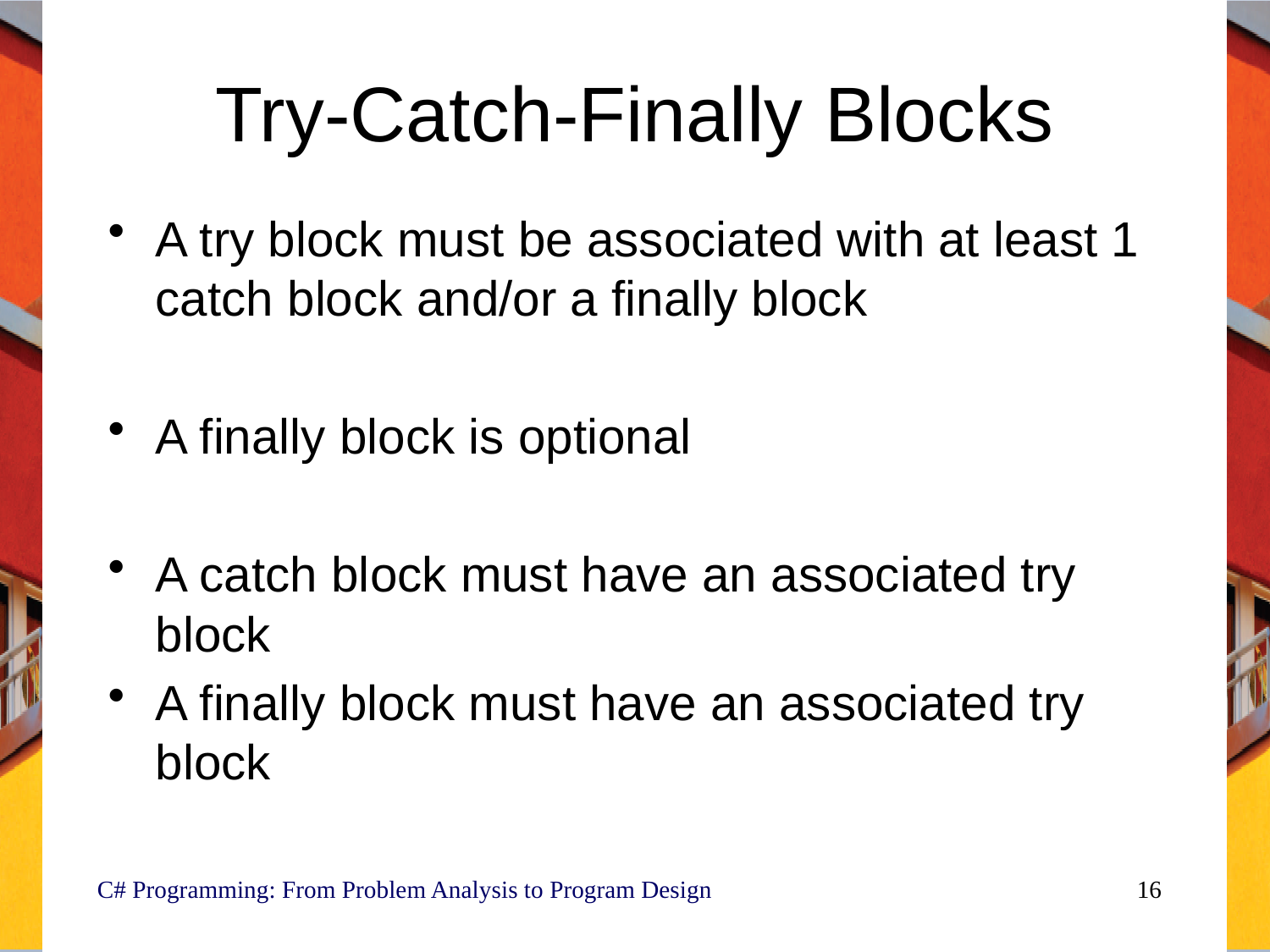

# Try-Catch-Finally Blocks
A try block must be associated with at least 1 catch block and/or a finally block

A finally block is optional

A catch block must have an associated try block
A finally block must have an associated try block
C# Programming: From Problem Analysis to Program Design

16